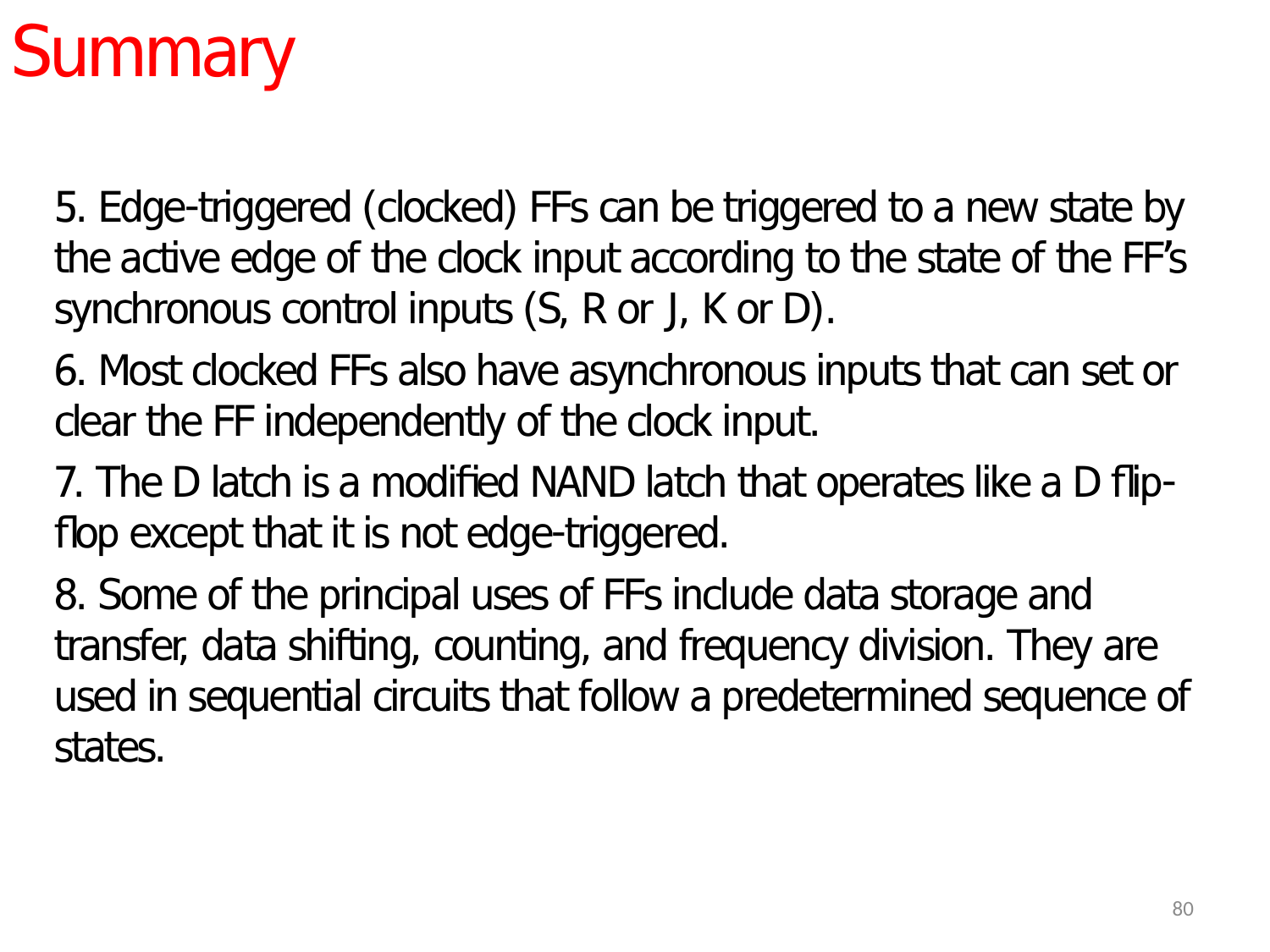

Summary
5. Edge-triggered (clocked) FFs can be triggered to a new state by the active edge of the clock input according to the state of the FF’s synchronous control inputs (S, R or J, K or D).
6. Most clocked FFs also have asynchronous inputs that can set or clear the FF independently of the clock input.
7. The D latch is a modified NAND latch that operates like a D flip-flop except that it is not edge-triggered.
8. Some of the principal uses of FFs include data storage and transfer, data shifting, counting, and frequency division. They are used in sequential circuits that follow a predetermined sequence of states.
80